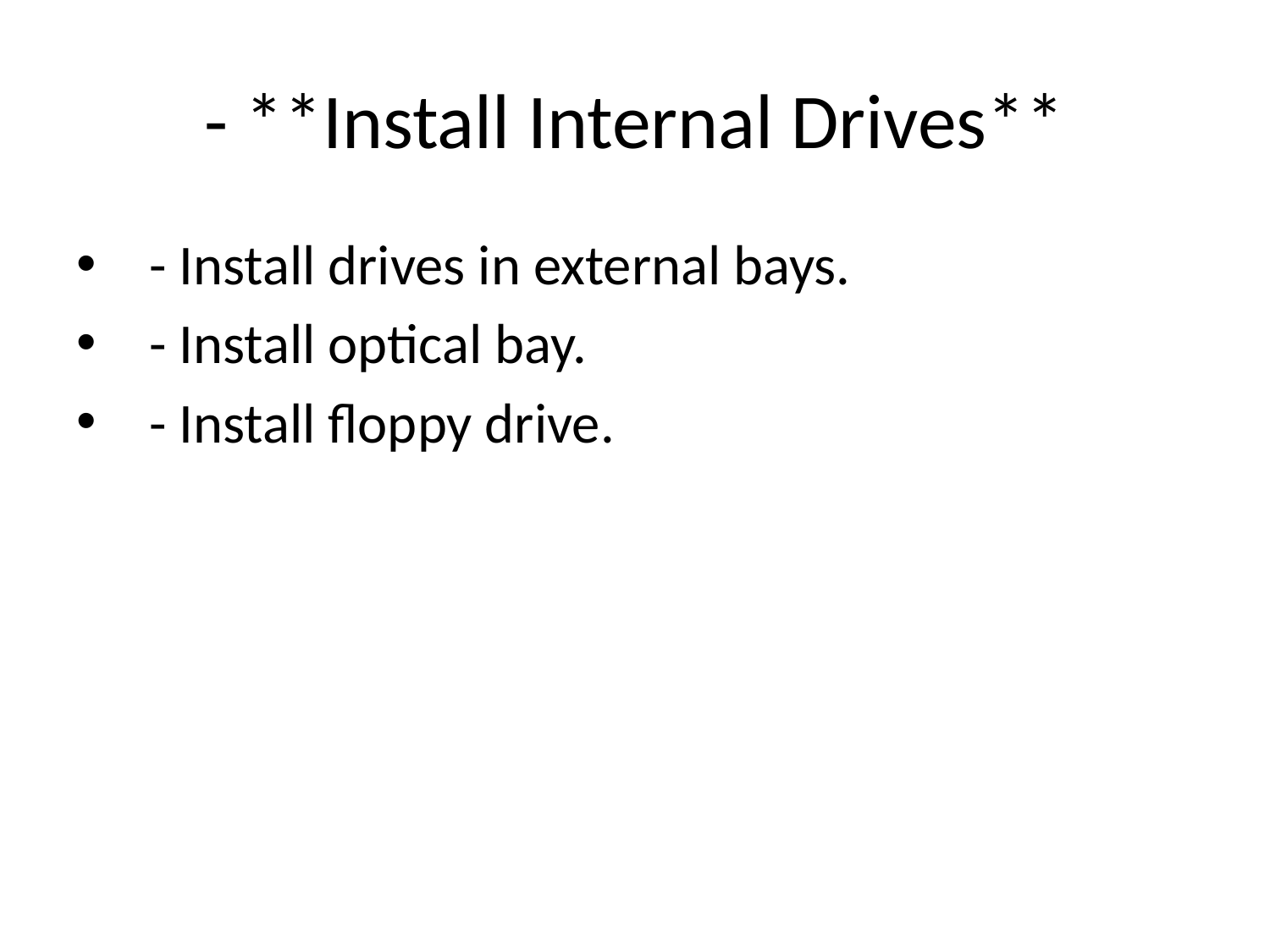

# - **Install Internal Drives**
  - Install drives in external bays.
  - Install optical bay.
  - Install floppy drive.